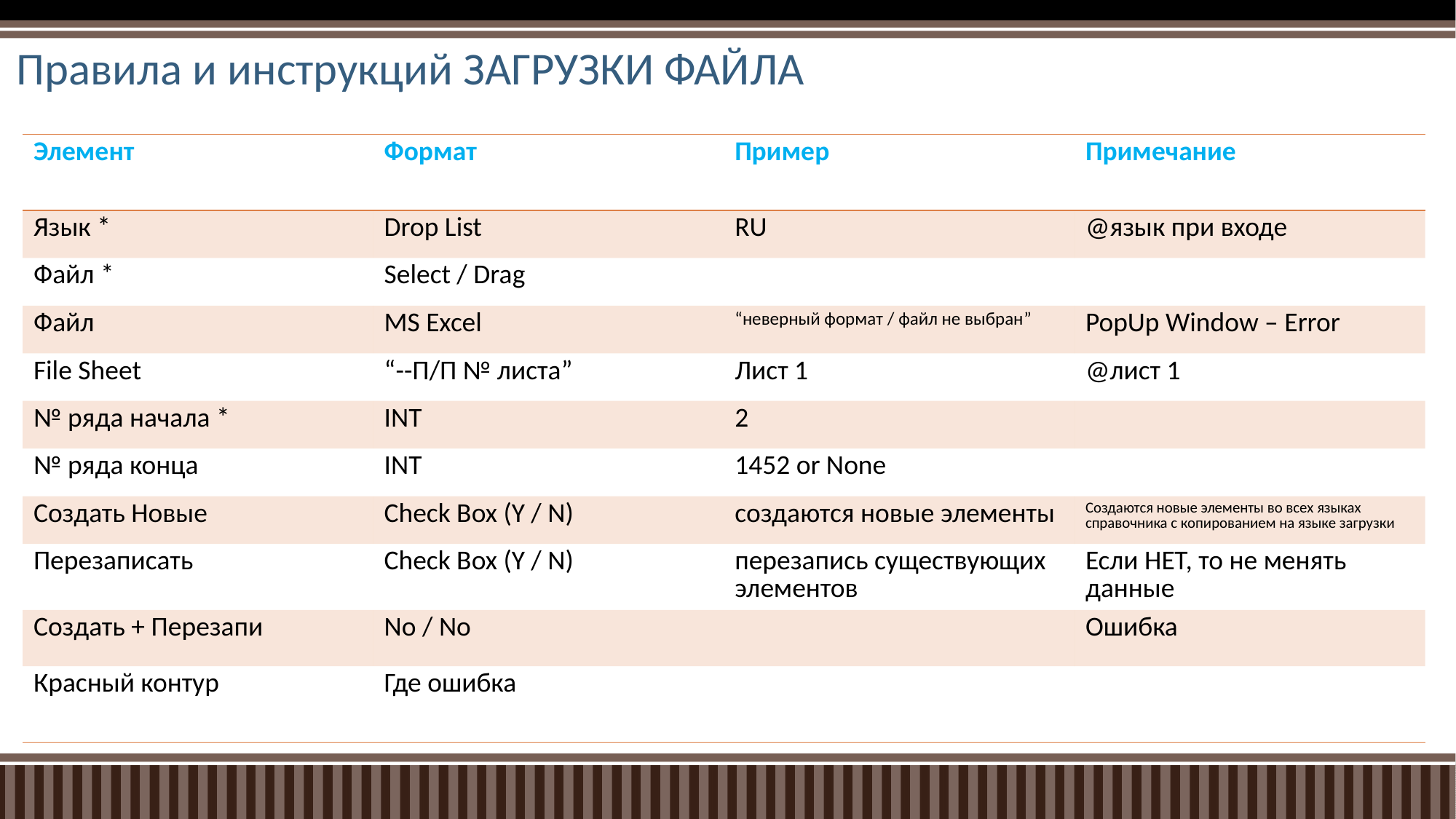

# Правила и инструкций ЗАГРУЗКИ ФАЙЛА
| Элемент | Формат | Пример | Примечание |
| --- | --- | --- | --- |
| Язык \* | Drop List | RU | @язык при входе |
| Файл \* | Select / Drag |  |  |
| Файл | MS Excel | “неверный формат / файл не выбран” | PopUp Window – Error |
| File Sheet | “--П/П № листа” | Лист 1 | @лист 1 |
| № ряда начала \* | INT | 2 |  |
| № ряда конца | INT | 1452 or None |  |
| Создать Новые | Check Box (Y / N) | создаются новые элементы | Создаются новые элементы во всех языках справочника с копированием на языке загрузки |
| Перезаписать | Check Box (Y / N) | перезапись существующих элементов | Если НЕТ, то не менять данные |
| Создать + Перезапи | No / No |  | Ошибка |
| Красный контур | Где ошибка |  |  |